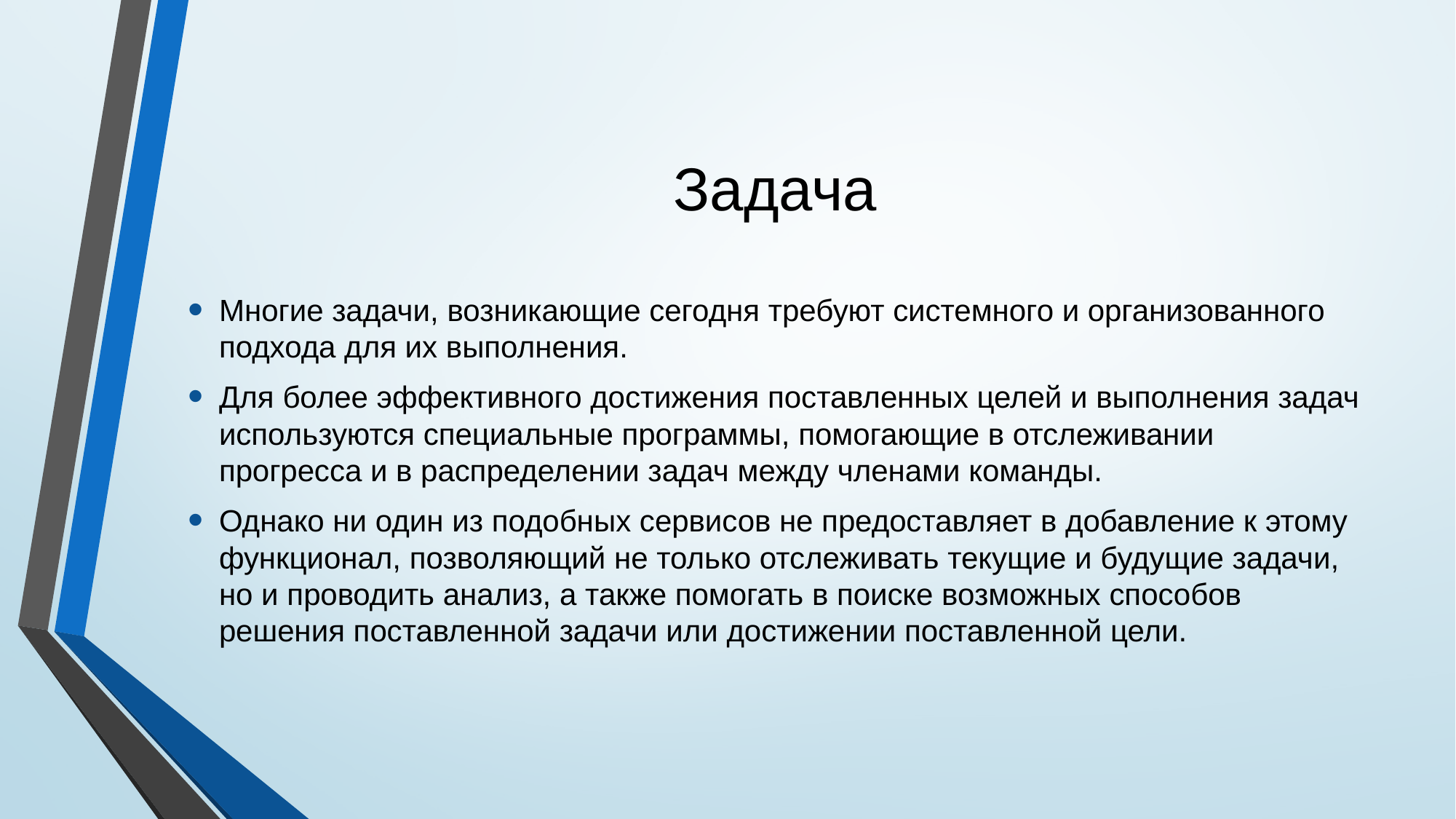

# Задача
Многие задачи, возникающие сегодня требуют системного и организованного подхода для их выполнения.
Для более эффективного достижения поставленных целей и выполнения задач используются специальные программы, помогающие в отслеживании прогресса и в распределении задач между членами команды.
Однако ни один из подобных сервисов не предоставляет в добавление к этому функционал, позволяющий не только отслеживать текущие и будущие задачи, но и проводить анализ, а также помогать в поиске возможных способов решения поставленной задачи или достижении поставленной цели.